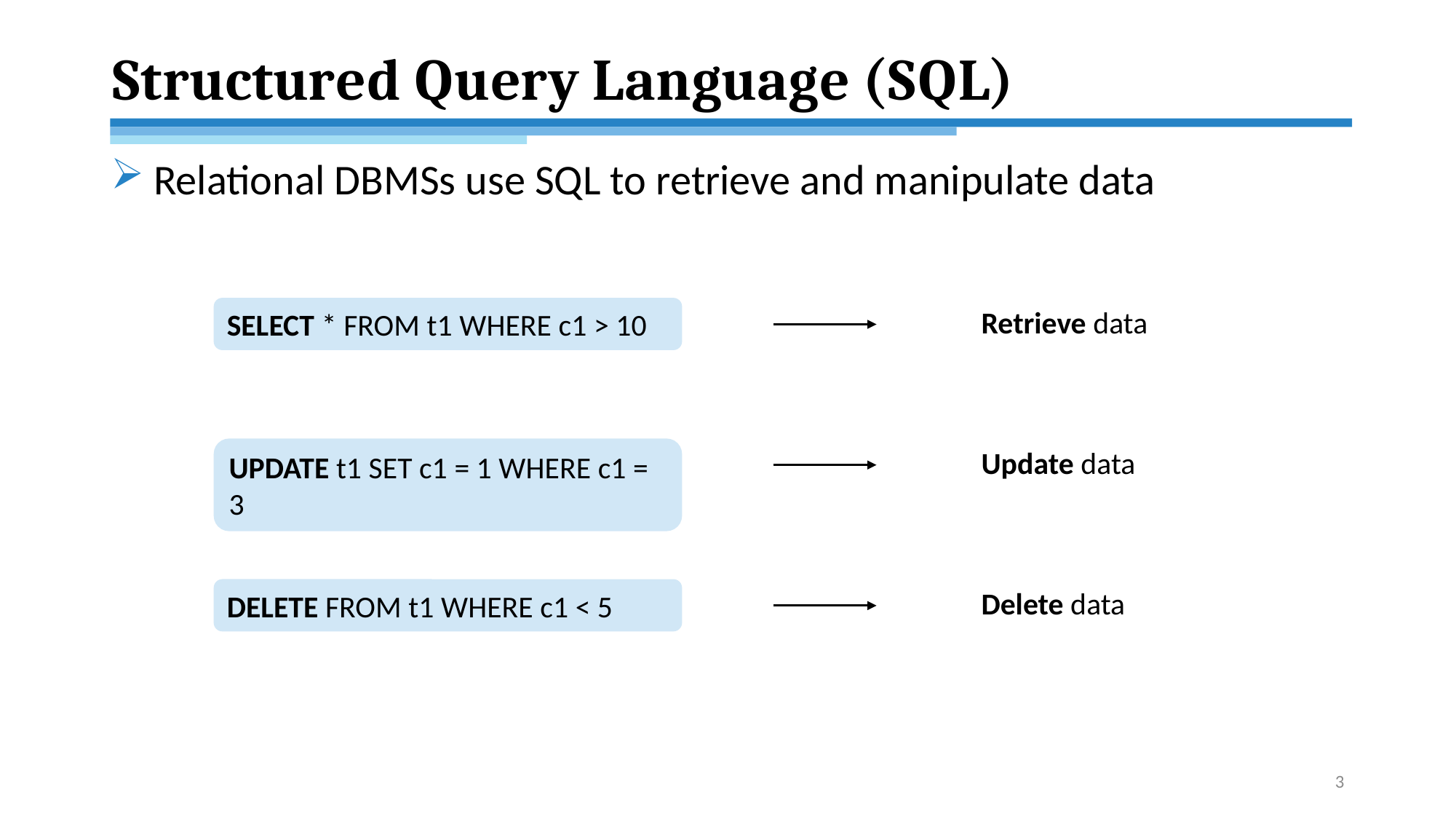

# Structured Query Language (SQL)
Relational DBMSs use SQL to retrieve and manipulate data
SELECT * FROM t1 WHERE c1 > 10
Retrieve data
UPDATE t1 SET c1 = 1 WHERE c1 = 3
Update data
DELETE FROM t1 WHERE c1 < 5
Delete data
3